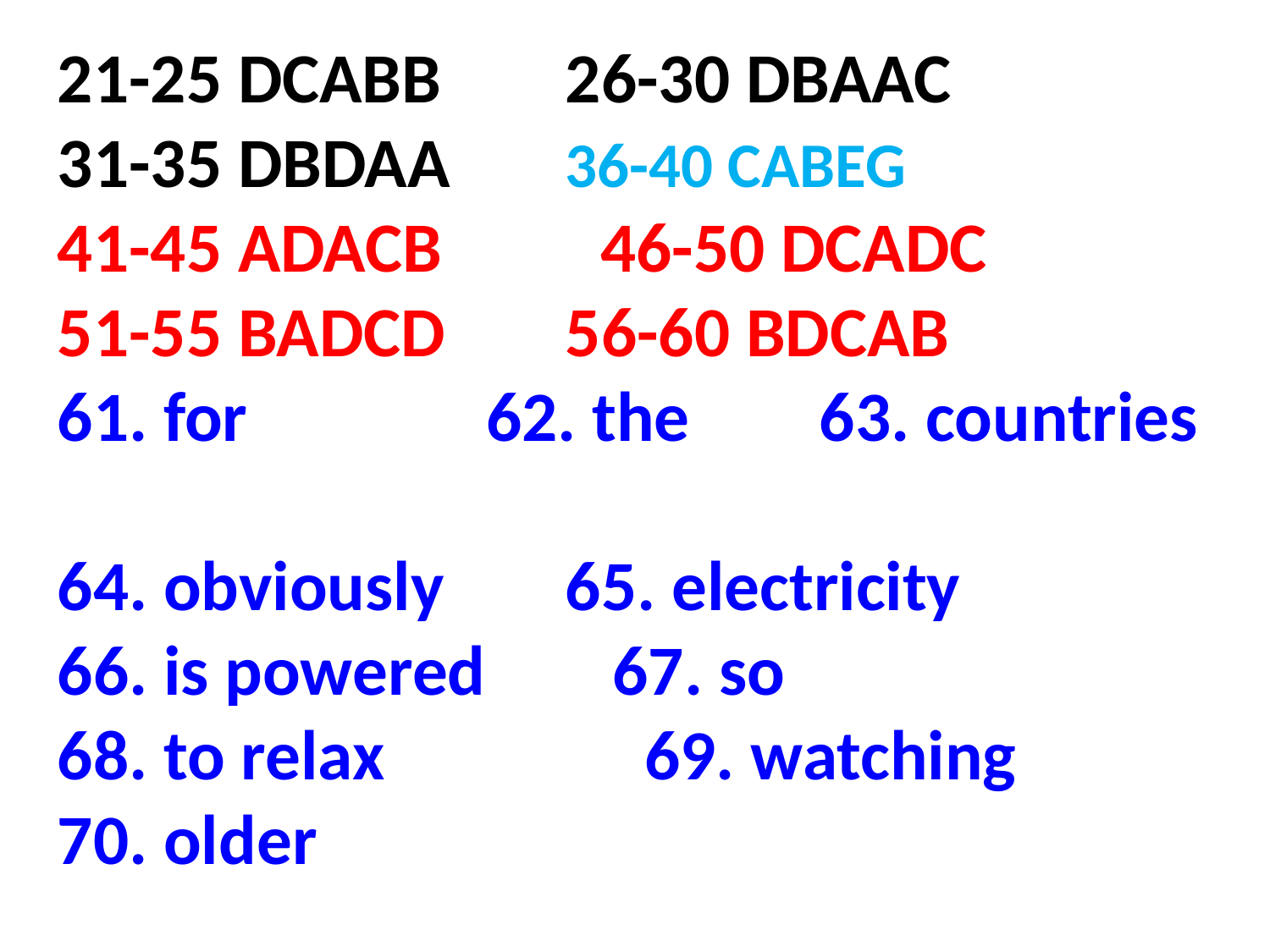

21-25 DCABB    	26-30 DBAAC
31-35 DBDAA     	36-40 CABEG
41-45 ADACB          46-50 DCADC
51-55 BADCD     	56-60 BDCAB
61. for          	   62. the    	63. countries
64. obviously     	65. electricity
66. is powered        67. so
68. to relax     	     69. watching
70. older